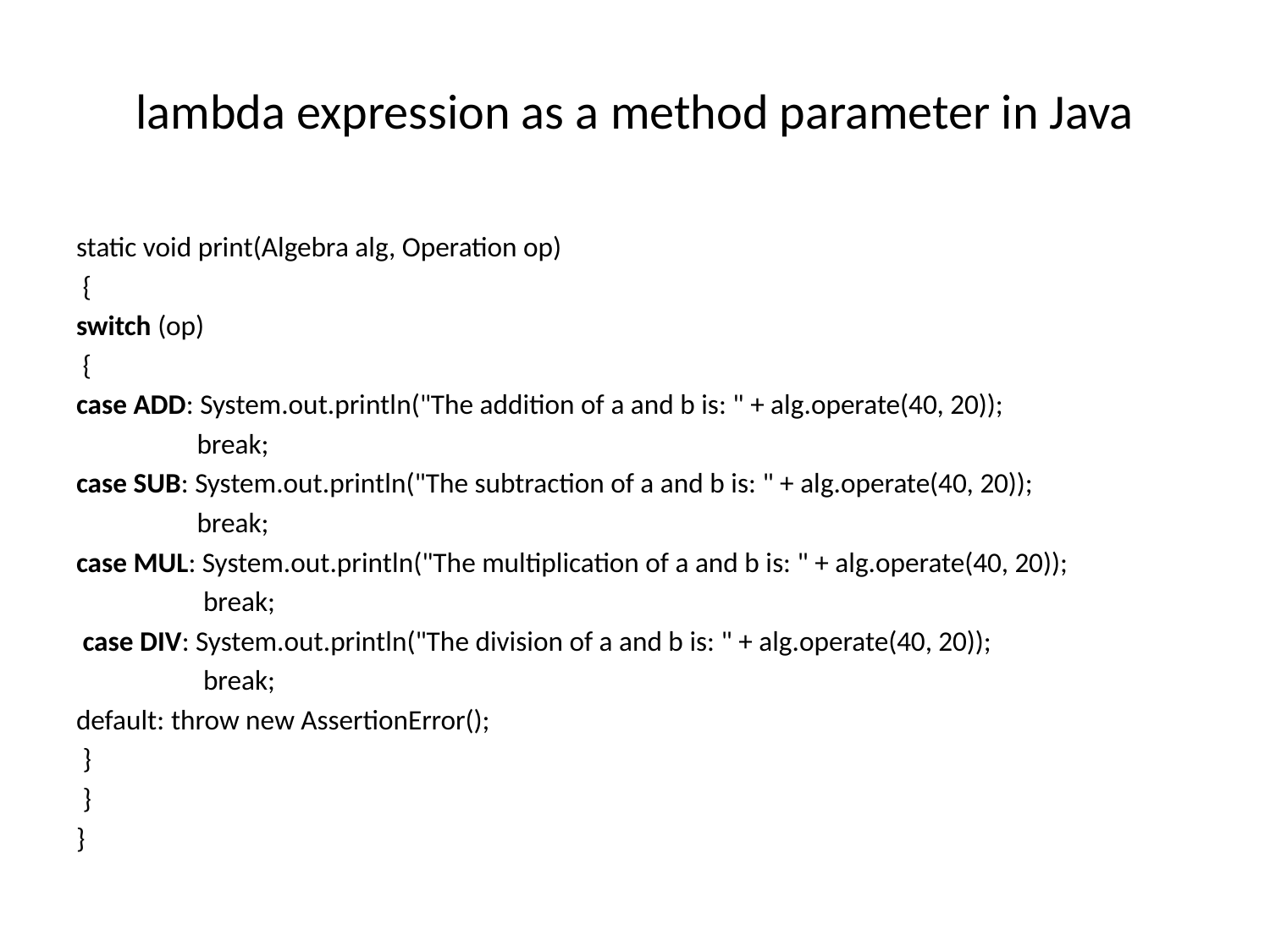

# lambda expression as a method parameter in Java
static void print(Algebra alg, Operation op)
 {
switch (op)
 {
case ADD: System.out.println("The addition of a and b is: " + alg.operate(40, 20));
                   break;
case SUB: System.out.println("The subtraction of a and b is: " + alg.operate(40, 20));
                   break;
case MUL: System.out.println("The multiplication of a and b is: " + alg.operate(40, 20));
                    break;
 case DIV: System.out.println("The division of a and b is: " + alg.operate(40, 20));
                    break;
default: throw new AssertionError();
 }
 }
}